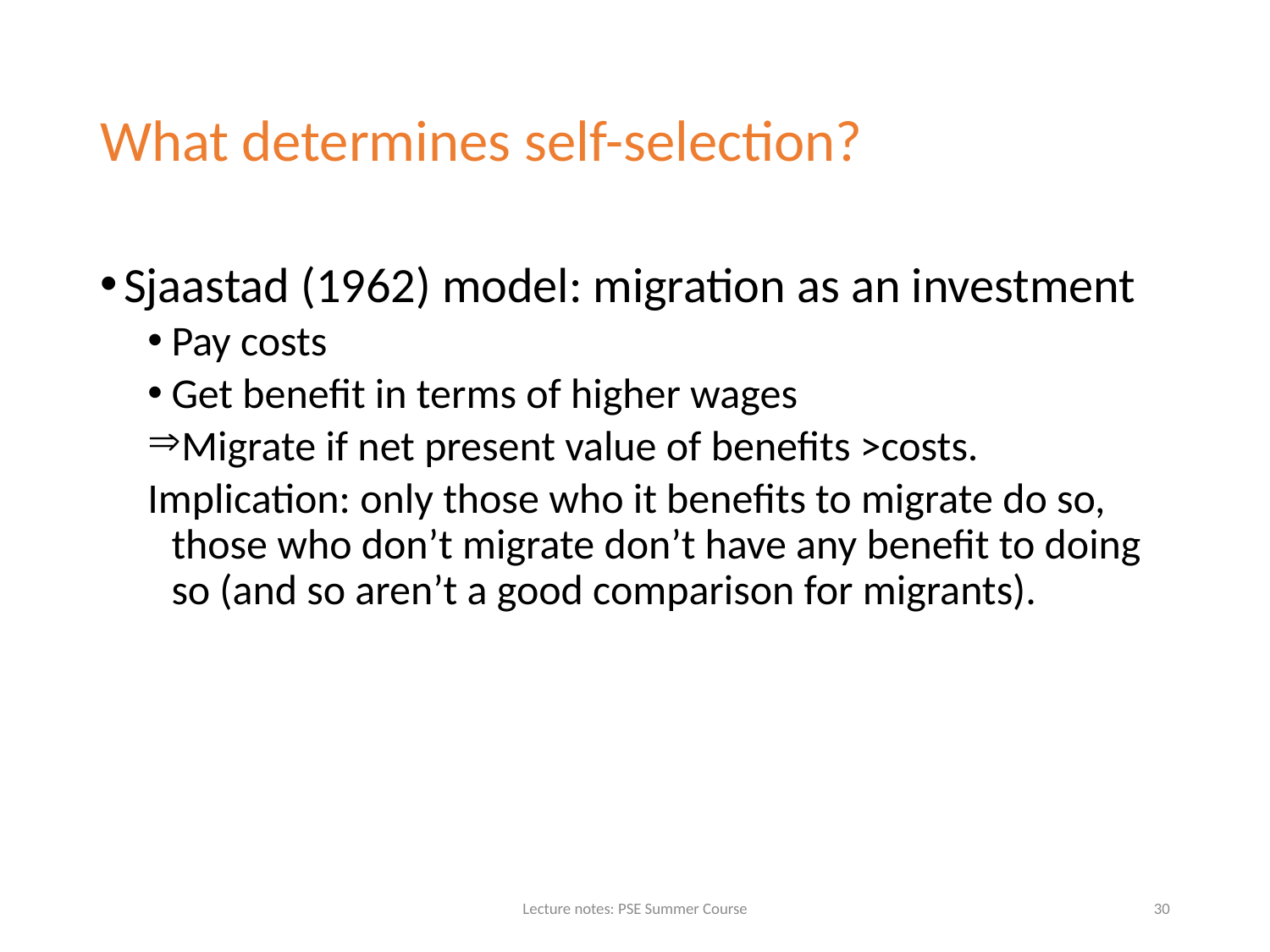

# What determines self-selection?
Sjaastad (1962) model: migration as an investment
Pay costs
Get benefit in terms of higher wages
Migrate if net present value of benefits >costs.
Implication: only those who it benefits to migrate do so, those who don’t migrate don’t have any benefit to doing so (and so aren’t a good comparison for migrants).
Lecture notes: PSE Summer Course
30